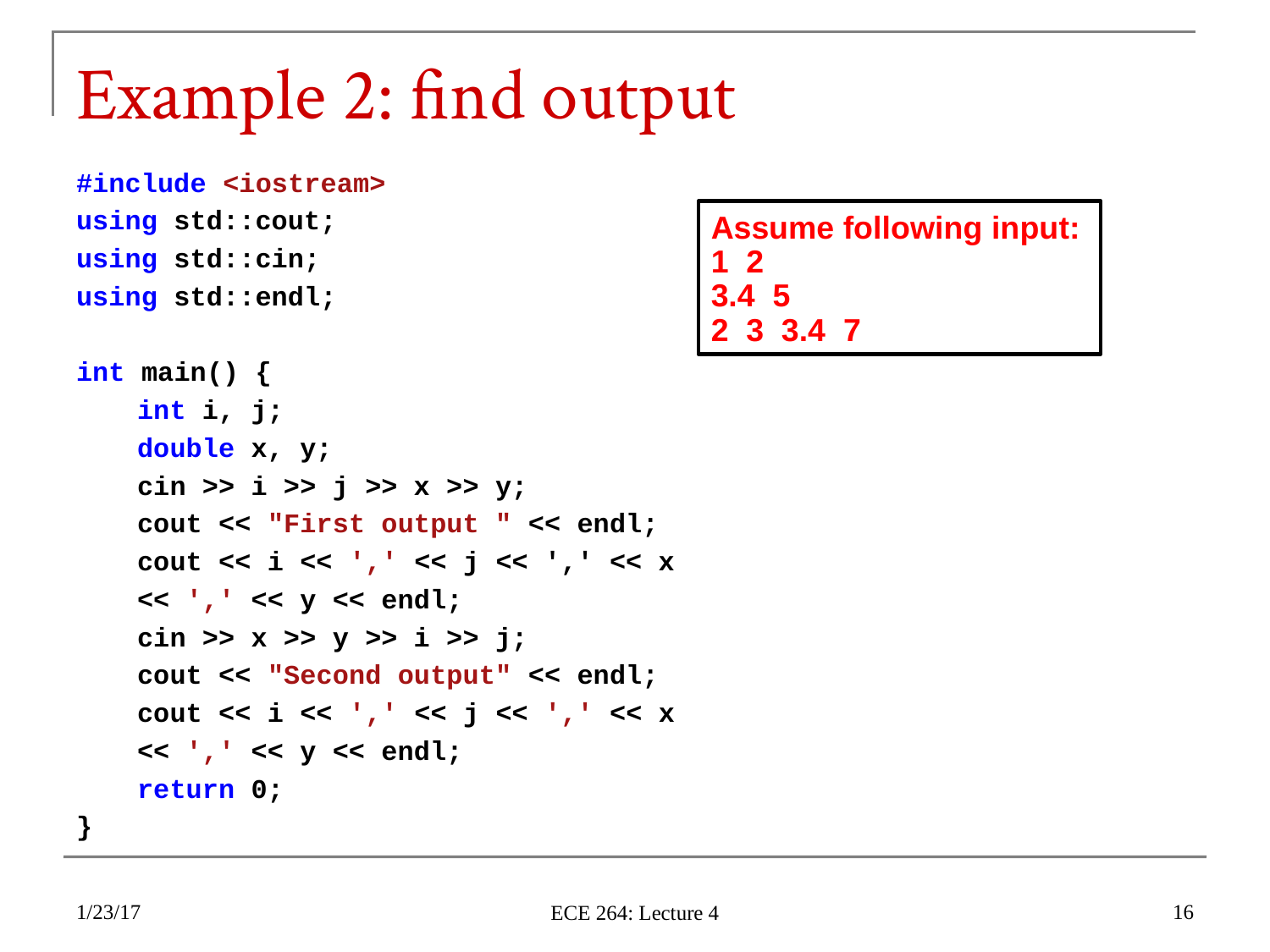

# Example 2: find output
#include <iostream>
using std::cout;
using std::cin;
using std::endl;

int main() {
	int i, j;
	double x, y;
	cin >> i >> j >> x >> y;
	cout << "First output " << endl;
	cout << i << ',' << j << ',' << x
		<< ',' << y << endl;
	cin >> x >> y >> i >> j;
	cout << "Second output" << endl;
	cout << i << ',' << j << ',' << x
		<< ',' << y << endl;
	return 0;
}

Assume following input:
1  2
3.4  5
2  3  3.4  7
1/23/17
16
ECE 264: Lecture 4